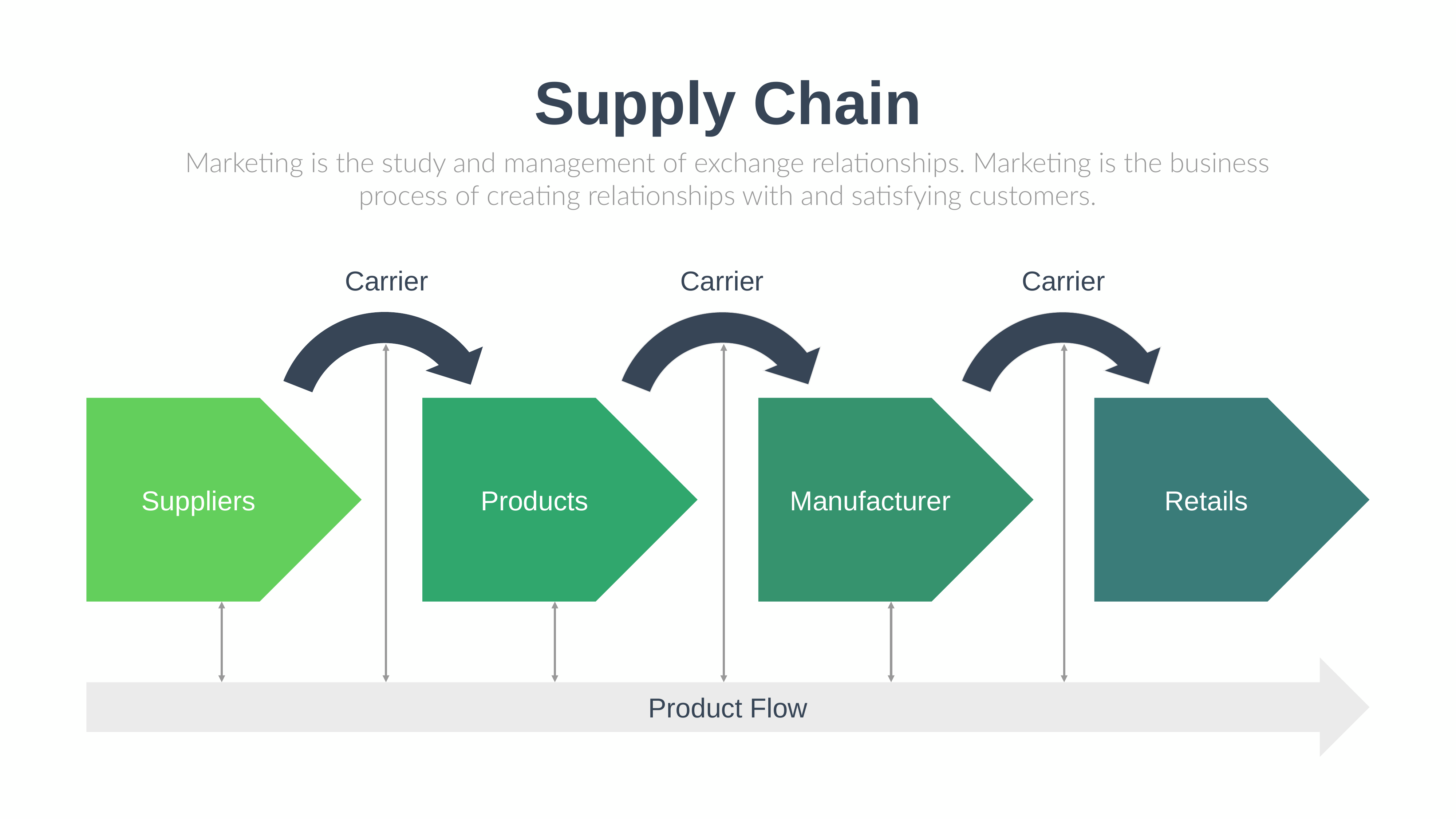

Supply Chain
Marketing is the study and management of exchange relationships. Marketing is the business process of creating relationships with and satisfying customers.
Carrier
Carrier
Carrier

Suppliers
Products
Manufacturer
Retails

Product Flow